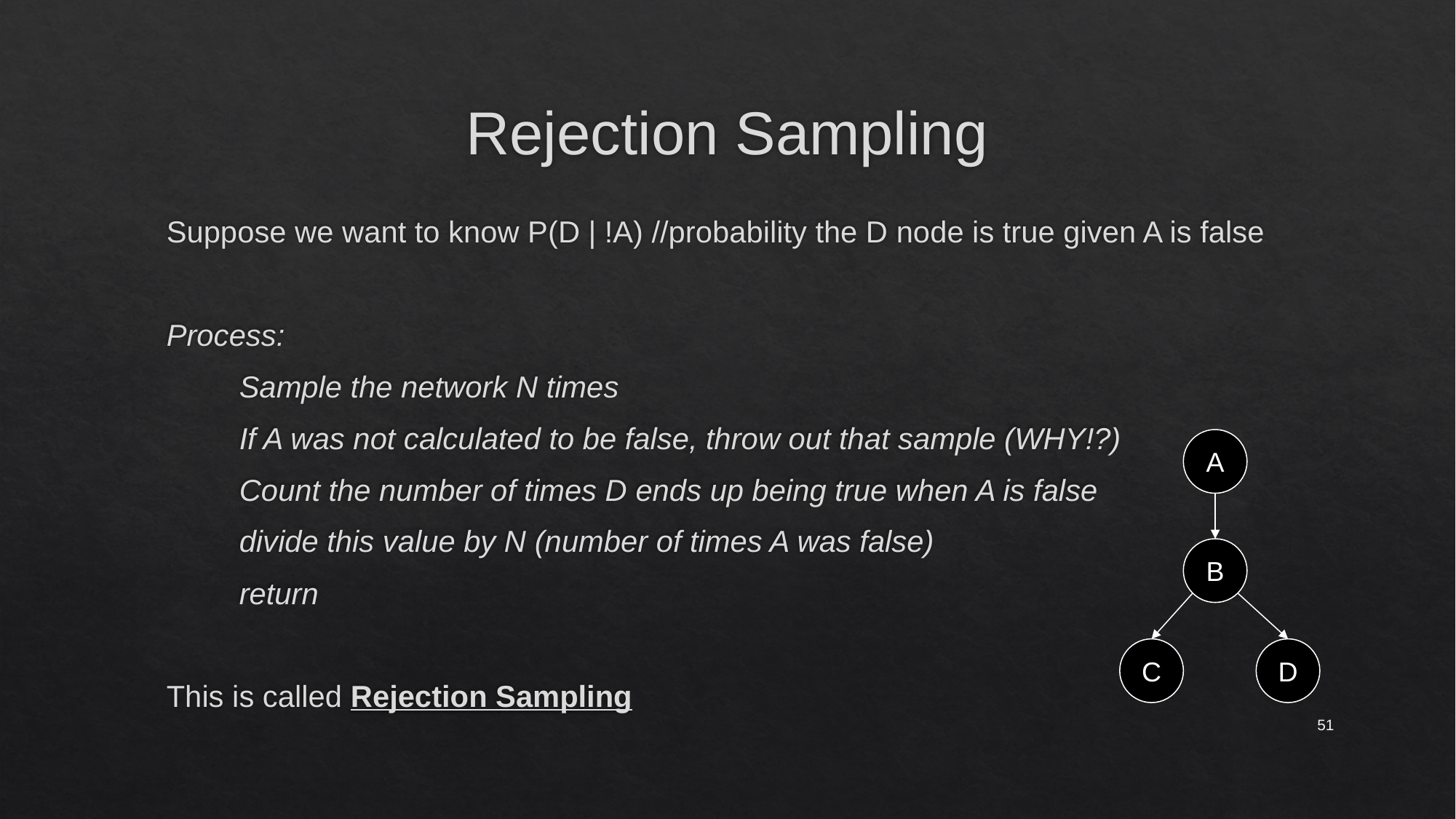

# Rejection Sampling
Suppose we want to know P(D | !A) //probability the D node is true given A is false

Process:
	Sample the network N times
	If A was not calculated to be false, throw out that sample (WHY!?)
	Count the number of times D ends up being true when A is false
	divide this value by N (number of times A was false)
	return

This is called Rejection Sampling
A
B
C
D
51